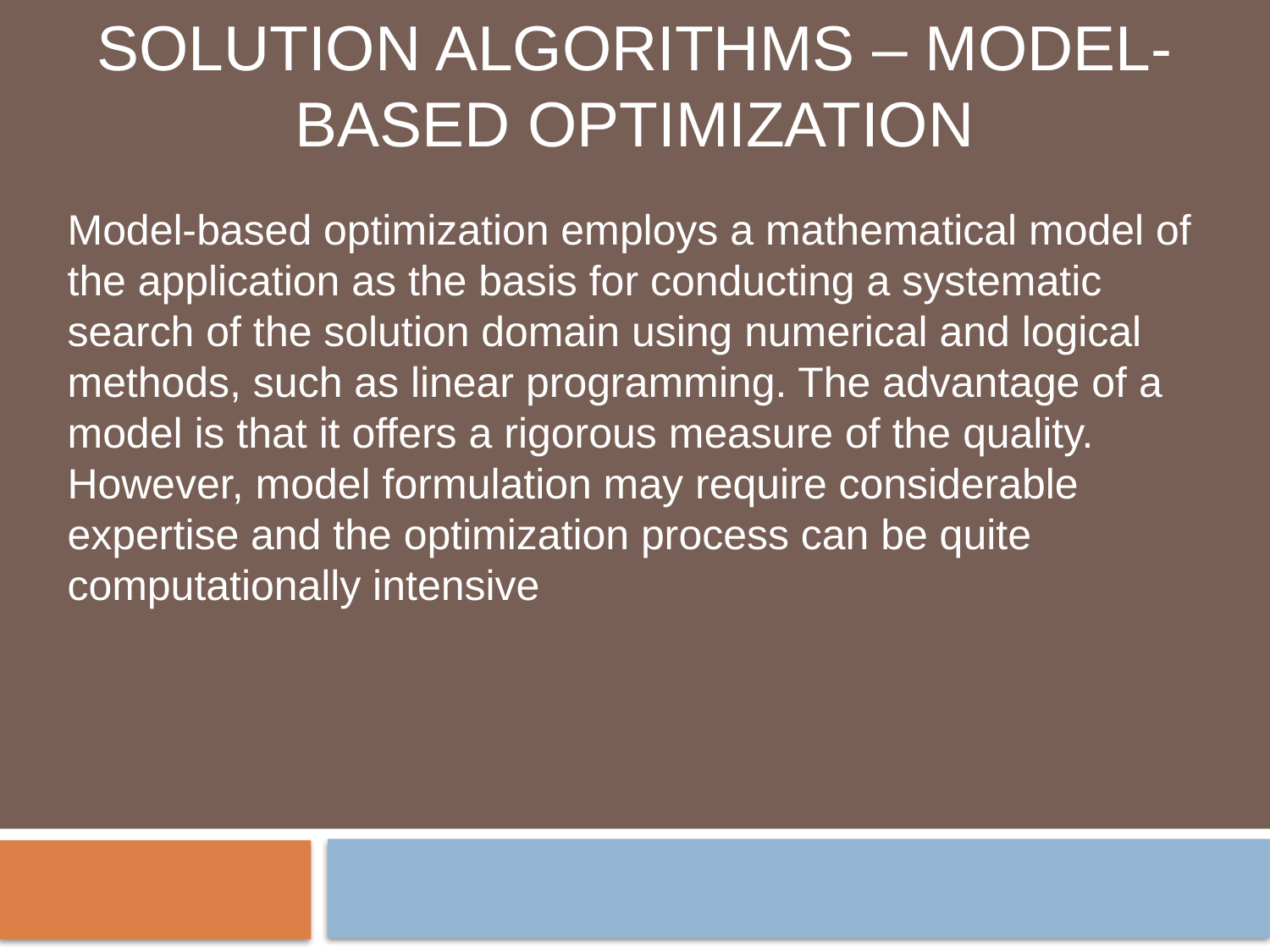

SOLUTION ALGORITHMS – MODEL-BASED OPTIMIZATION
Model-based optimization employs a mathematical model of the application as the basis for conducting a systematic search of the solution domain using numerical and logical methods, such as linear programming. The advantage of a model is that it offers a rigorous measure of the quality. However, model formulation may require considerable expertise and the optimization process can be quite computationally intensive